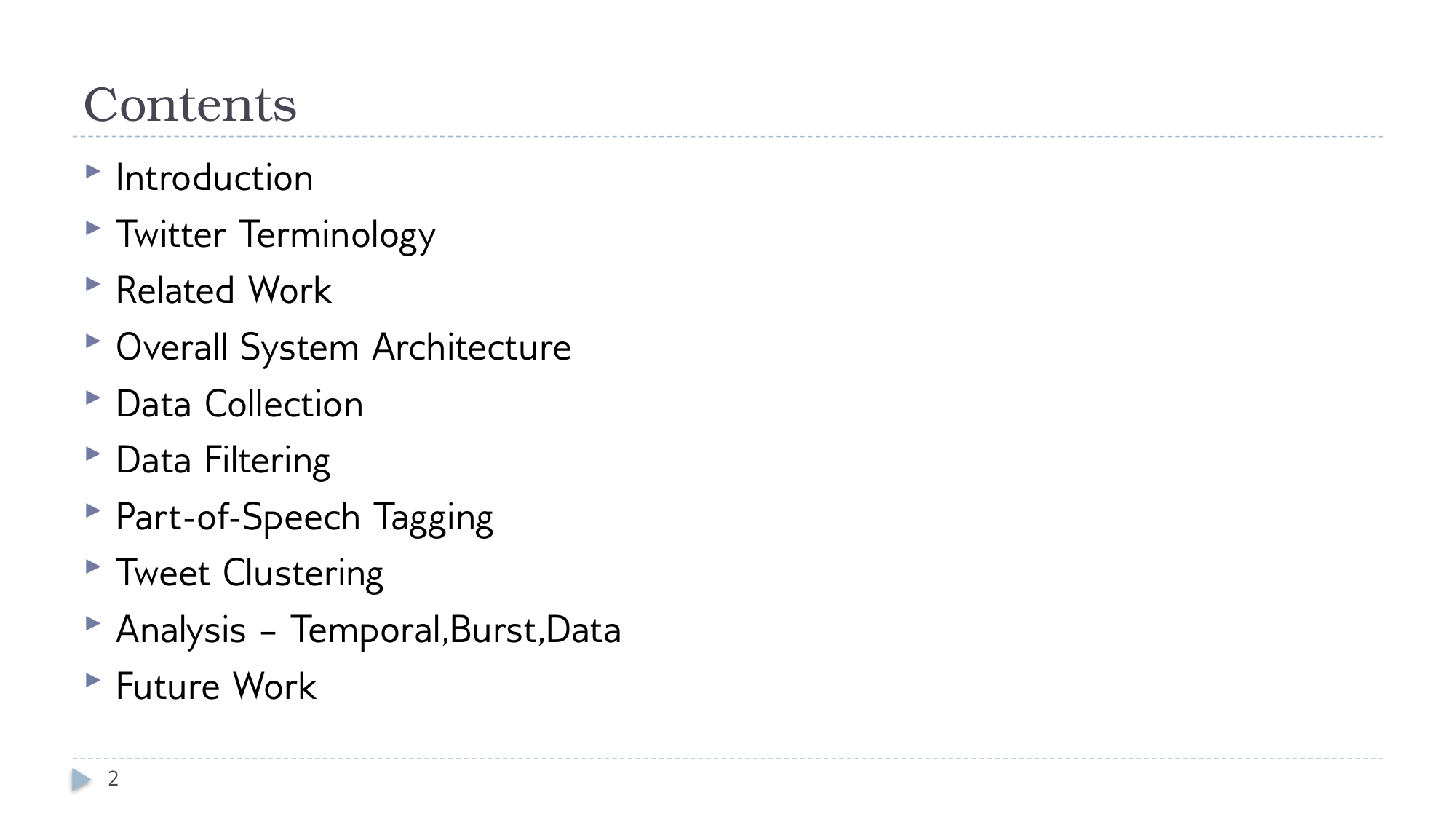

# Contents
Introduction
Twitter Terminology
Related Work
Overall System Architecture
Data Collection
Data Filtering
Part-of-Speech Tagging
Tweet Clustering
Analysis – Temporal,Burst,Data
Future Work

2